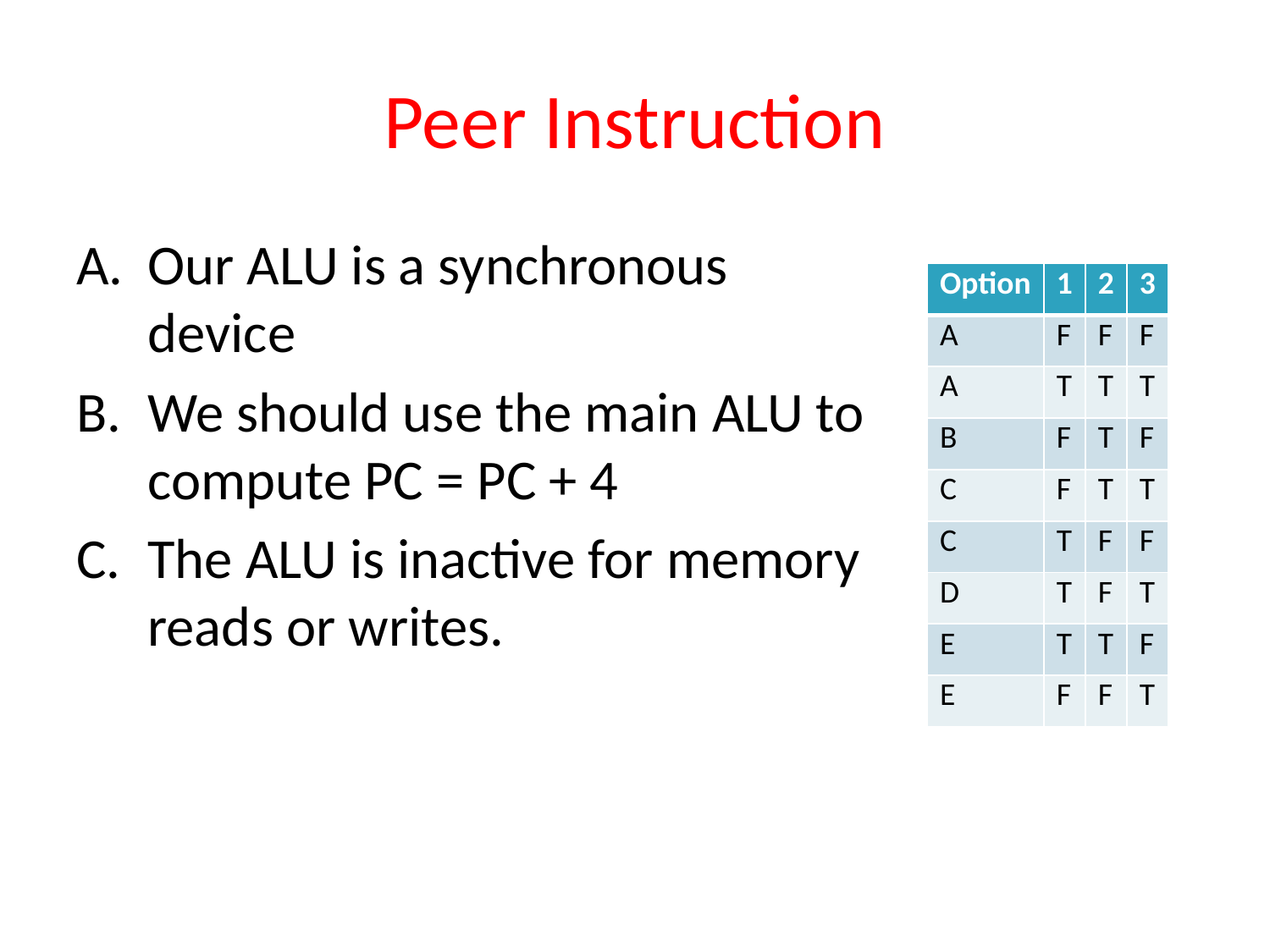

# Peer Instruction
Our ALU is a synchronous device
We should use the main ALU to compute PC = PC + 4
The ALU is inactive for memory reads or writes.
| Option | 1 | 2 | 3 |
| --- | --- | --- | --- |
| A | F | F | F |
| A | T | T | T |
| B | F | T | F |
| C | F | T | T |
| C | T | F | F |
| D | T | F | T |
| E | T | T | F |
| E | F | F | T |